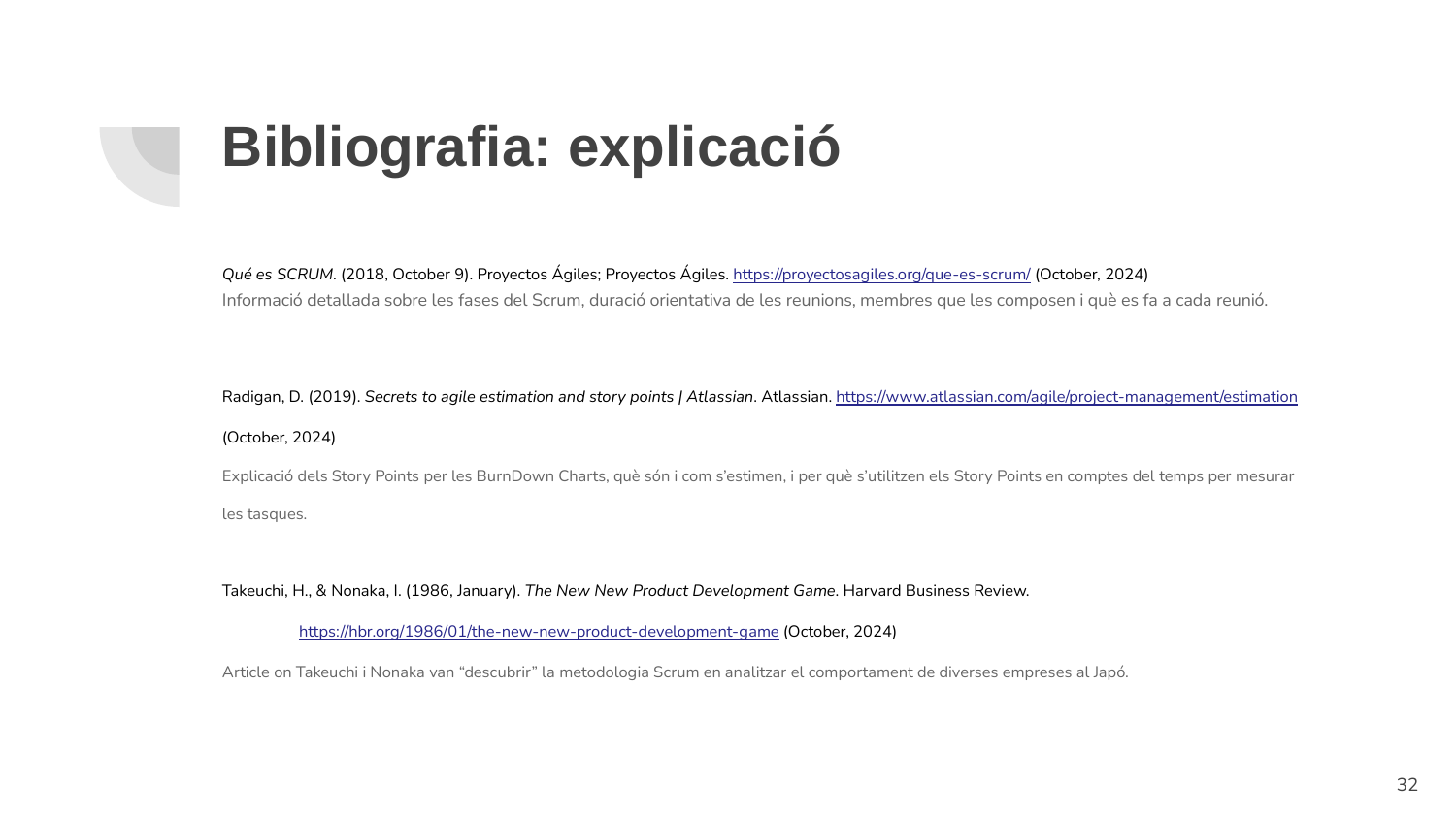

# Bibliografia: explicació
Qué es SCRUM. (2018, October 9). Proyectos Ágiles; Proyectos Ágiles. https://proyectosagiles.org/que-es-scrum/ (October, 2024)
Informació detallada sobre les fases del Scrum, duració orientativa de les reunions, membres que les composen i què es fa a cada reunió.

Radigan, D. (2019). Secrets to agile estimation and story points | Atlassian. Atlassian. https://www.atlassian.com/agile/project-management/estimation (October, 2024)
Explicació dels Story Points per les BurnDown Charts, què són i com s’estimen, i per què s’utilitzen els Story Points en comptes del temps per mesurar les tasques.

Takeuchi, H., & Nonaka, I. (1986, January). The New New Product Development Game. Harvard Business Review. https://hbr.org/1986/01/the-new-new-product-development-game (October, 2024)
Article on Takeuchi i Nonaka van “descubrir” la metodologia Scrum en analitzar el comportament de diverses empreses al Japó.

32